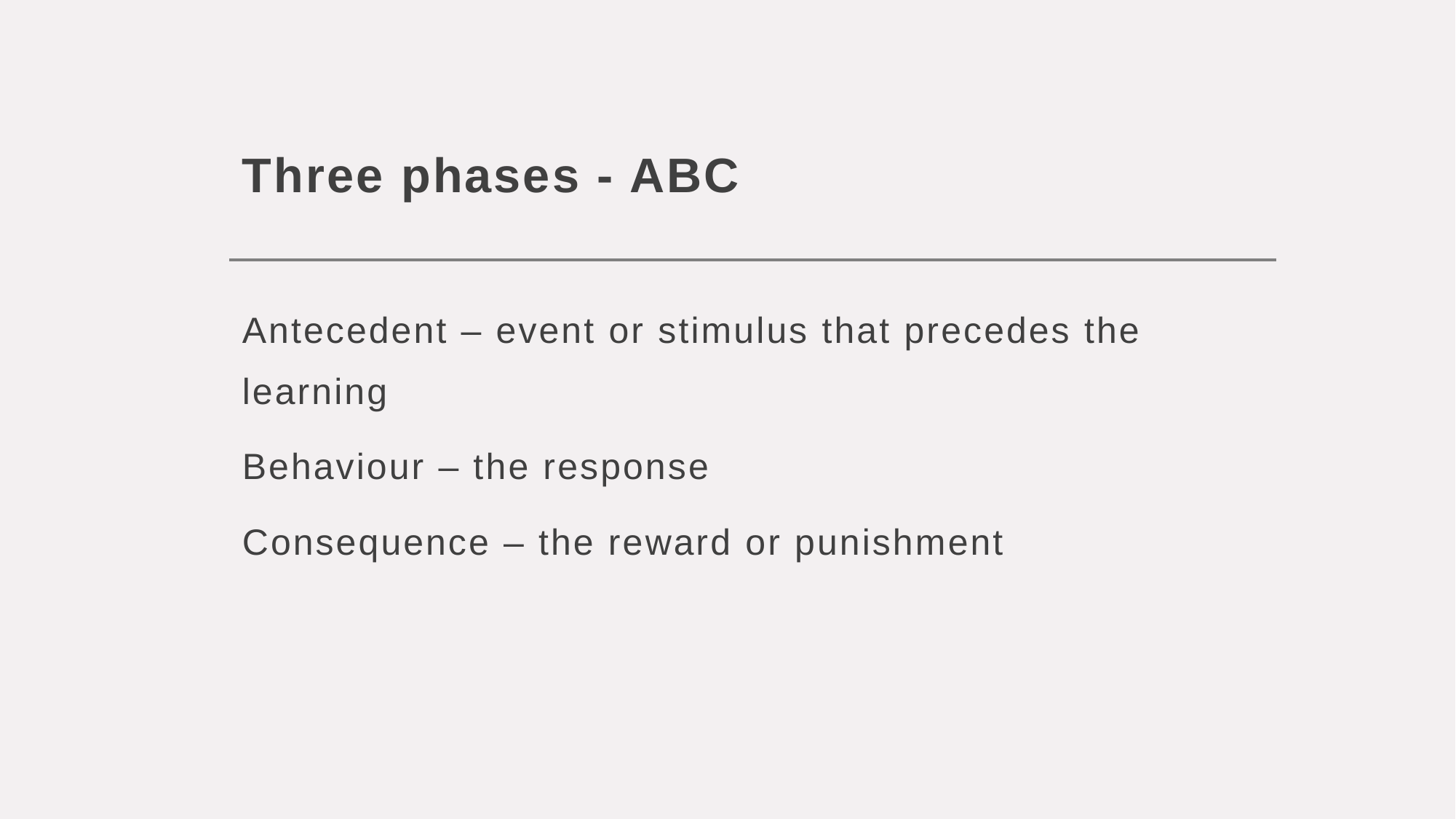

# Three phases - ABC
Antecedent – event or stimulus that precedes the learning
Behaviour – the response
Consequence – the reward or punishment